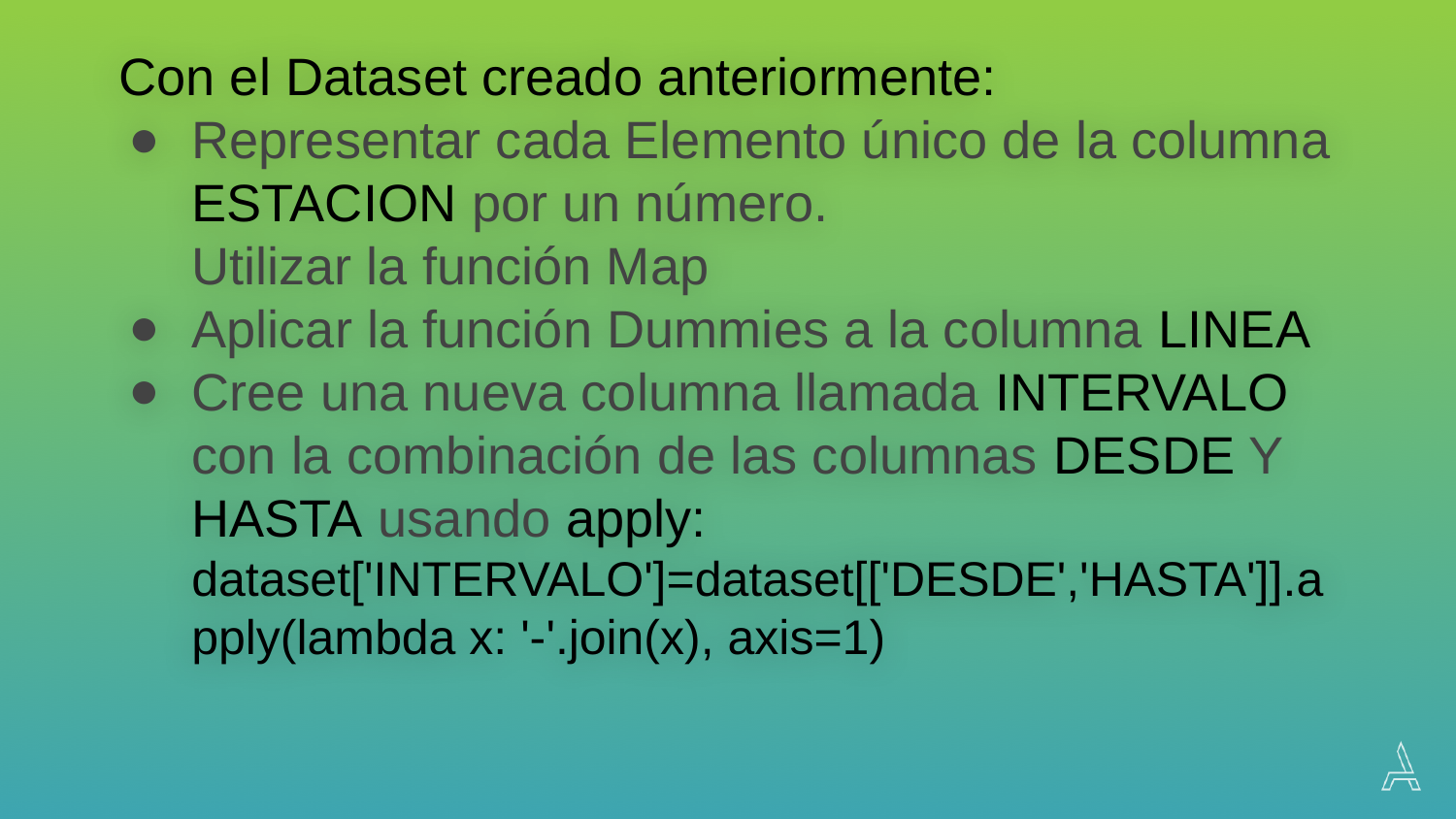

Con el Dataset creado anteriormente:
Representar cada Elemento único de la columna ESTACION por un número.
Utilizar la función Map
Aplicar la función Dummies a la columna LINEA
Cree una nueva columna llamada INTERVALO con la combinación de las columnas DESDE Y HASTA usando apply:
dataset['INTERVALO']=dataset[['DESDE','HASTA']].apply(lambda x: '-'.join(x), axis=1)